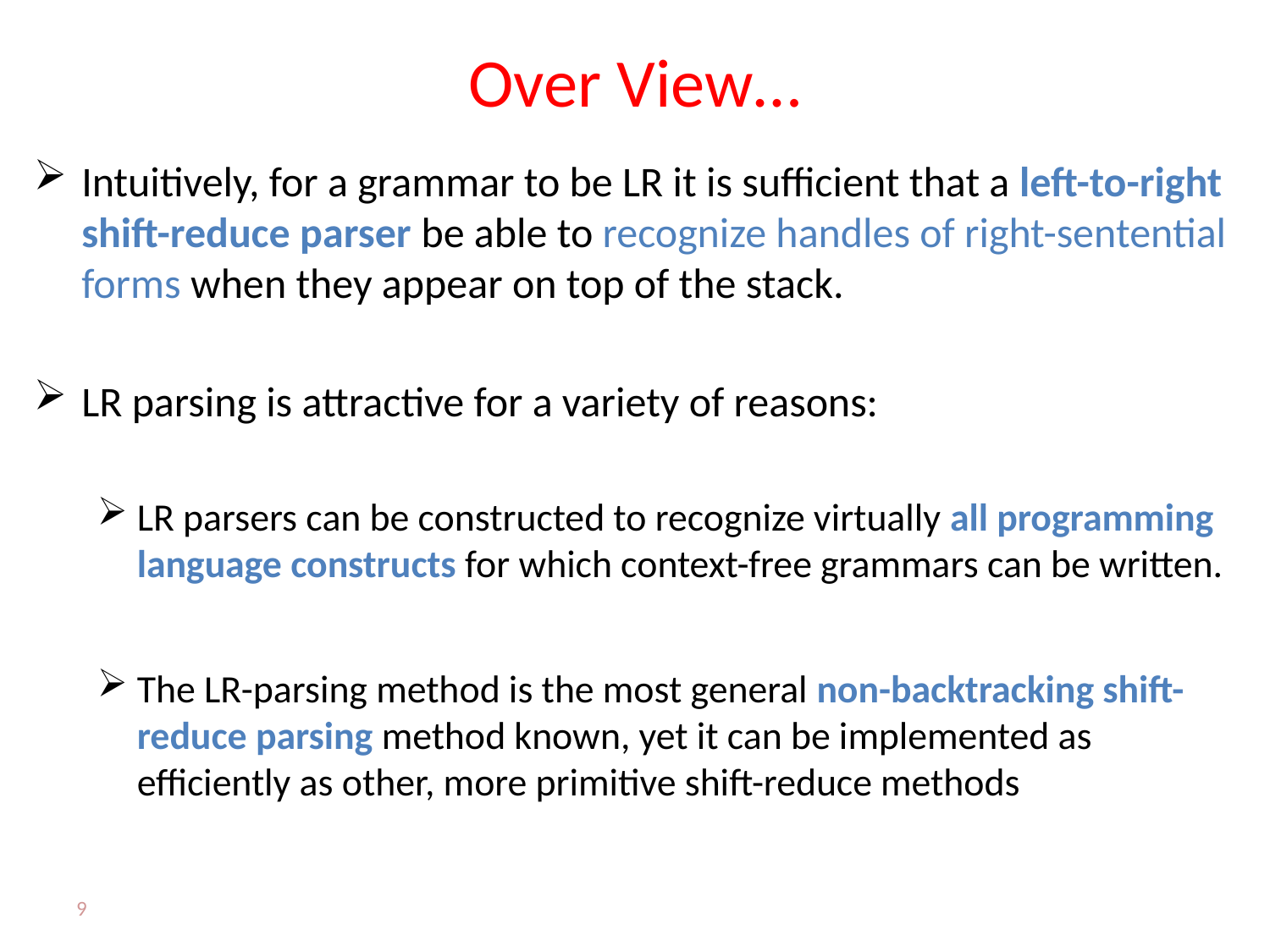

# Over View…
Intuitively, for a grammar to be LR it is sufficient that a left-to-right shift-reduce parser be able to recognize handles of right-sentential forms when they appear on top of the stack.

LR parsing is attractive for a variety of reasons:

LR parsers can be constructed to recognize virtually all programming language constructs for which context-free grammars can be written.

The LR-parsing method is the most general non-backtracking shift-reduce parsing method known, yet it can be implemented as efficiently as other, more primitive shift-reduce methods
9